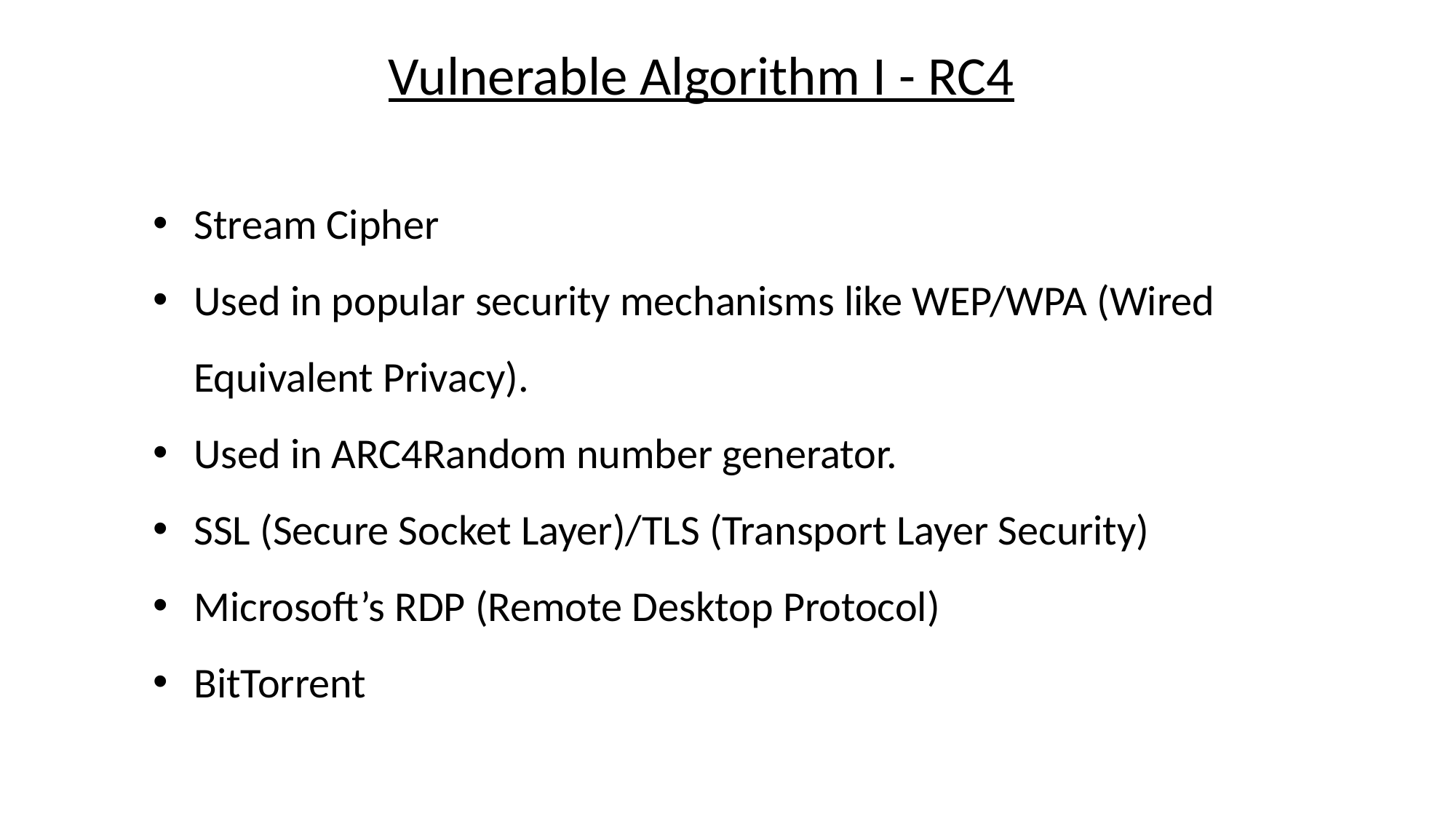

Vulnerable Algorithm I - RC4
Stream Cipher
Used in popular security mechanisms like WEP/WPA (Wired Equivalent Privacy).
Used in ARC4Random number generator.
SSL (Secure Socket Layer)/TLS (Transport Layer Security)
Microsoft’s RDP (Remote Desktop Protocol)
BitTorrent